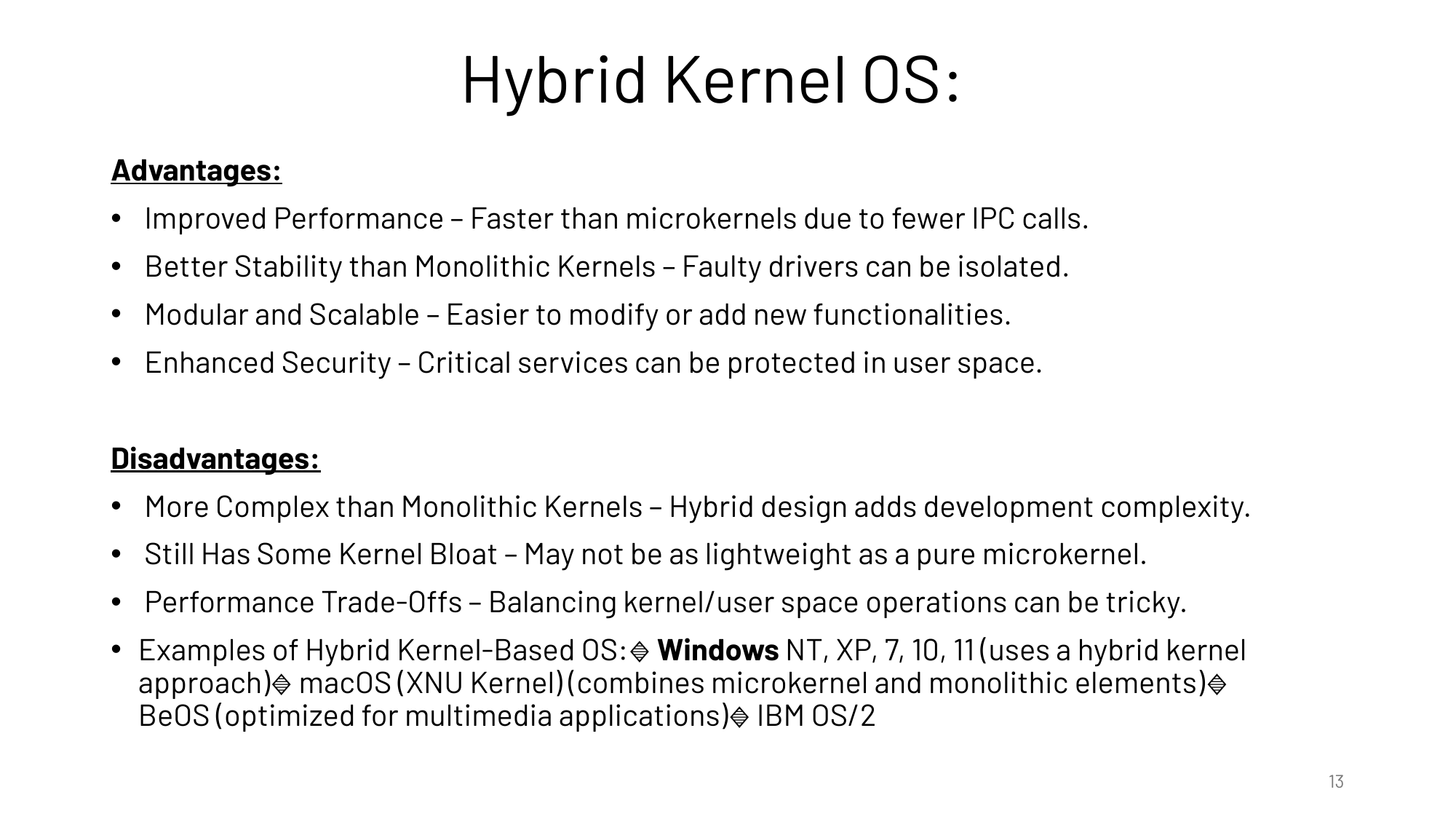

# Hybrid Kernel OS:
Advantages:
 Improved Performance – Faster than microkernels due to fewer IPC calls.
 Better Stability than Monolithic Kernels – Faulty drivers can be isolated.
 Modular and Scalable – Easier to modify or add new functionalities.
 Enhanced Security – Critical services can be protected in user space.

Disadvantages:
 More Complex than Monolithic Kernels – Hybrid design adds development complexity.
 Still Has Some Kernel Bloat – May not be as lightweight as a pure microkernel.
 Performance Trade-Offs – Balancing kernel/user space operations can be tricky.
Examples of Hybrid Kernel-Based OS:🔹 Windows NT, XP, 7, 10, 11 (uses a hybrid kernel approach)🔹 macOS (XNU Kernel) (combines microkernel and monolithic elements)🔹 BeOS (optimized for multimedia applications)🔹 IBM OS/2

13